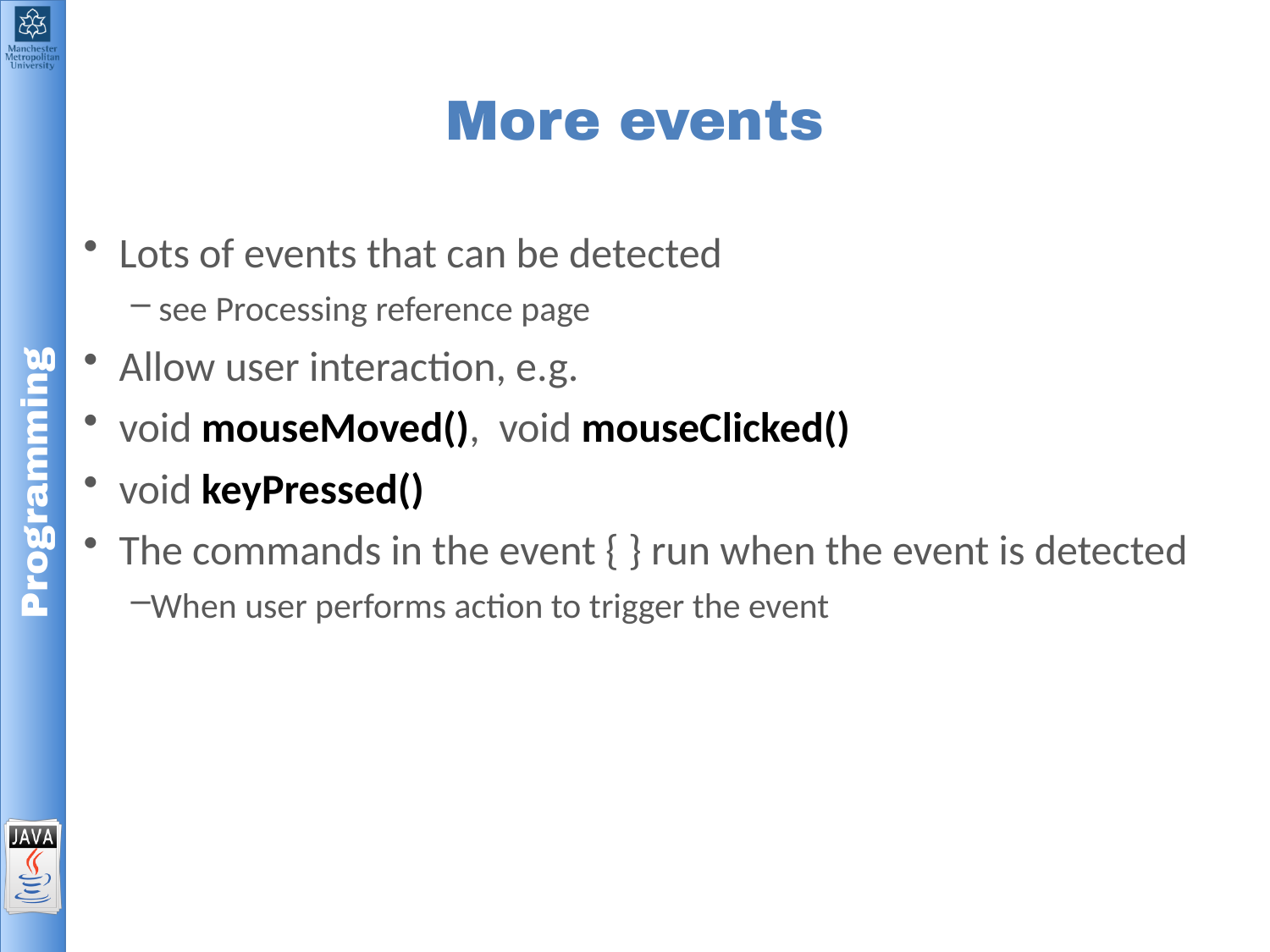

# More events
Lots of events that can be detected
 see Processing reference page
Allow user interaction, e.g.
void mouseMoved(),  void mouseClicked()
void keyPressed()
The commands in the event { } run when the event is detected
When user performs action to trigger the event